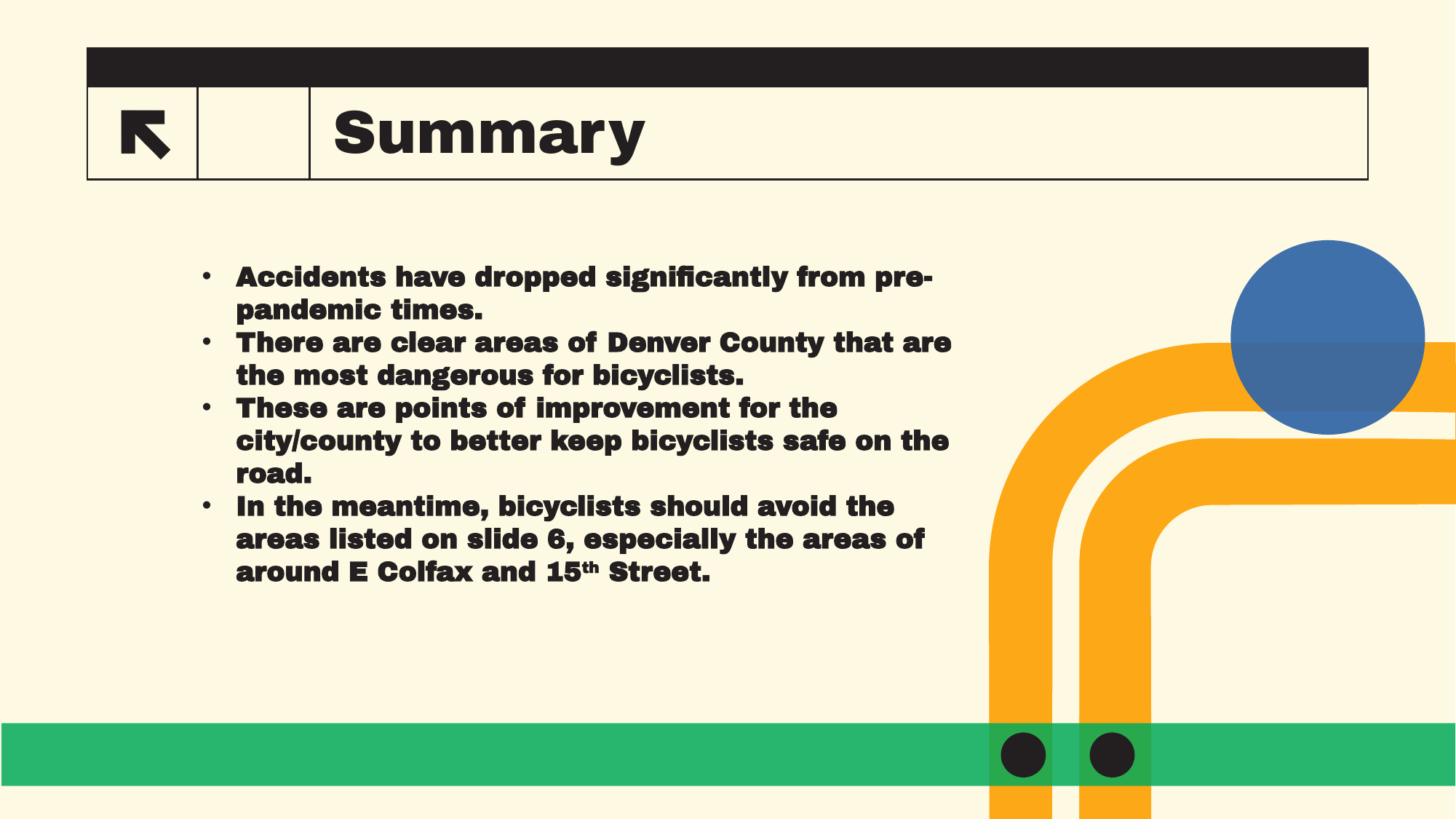

# Summary

9
Accidents have dropped significantly from pre-pandemic times.
There are clear areas of Denver County that are the most dangerous for bicyclists.
These are points of improvement for the city/county to better keep bicyclists safe on the road.
In the meantime, bicyclists should avoid the areas listed on slide 6, especially the areas of around E Colfax and 15th Street.
​